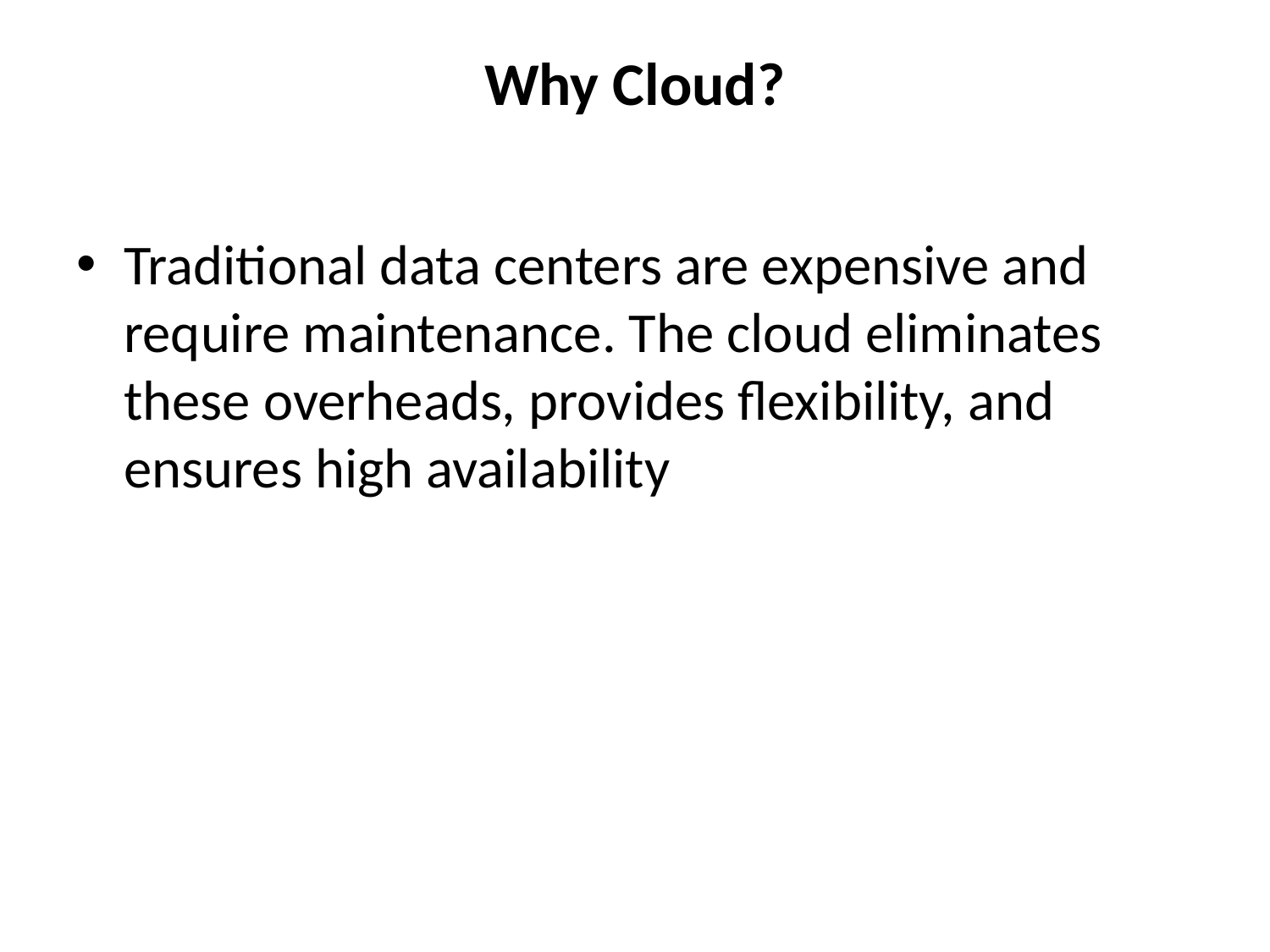

# Why Cloud?
Traditional data centers are expensive and require maintenance. The cloud eliminates these overheads, provides flexibility, and ensures high availability